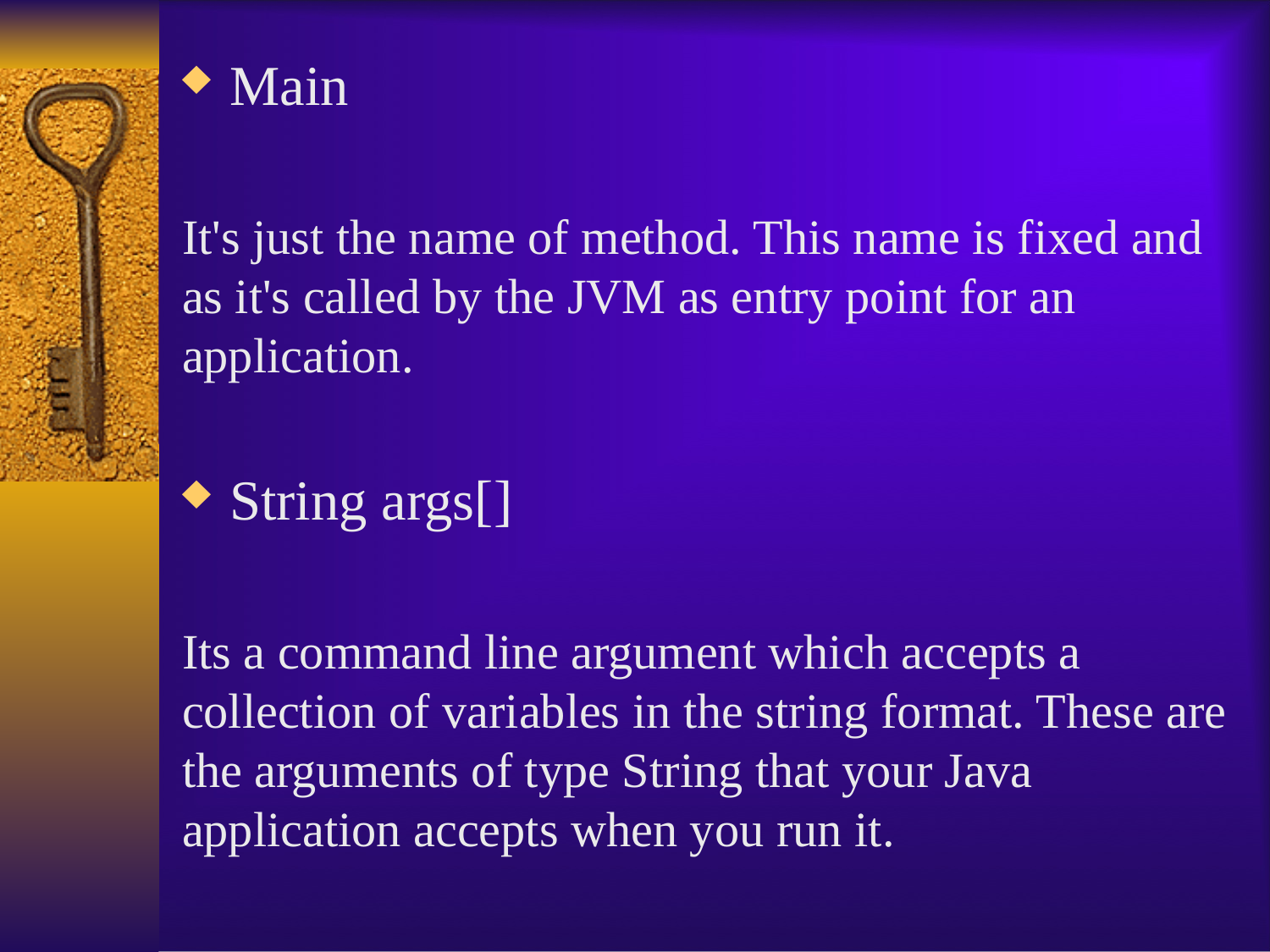

Main

It's just the name of method. This name is fixed and as it's called by the JVM as entry point for an application.

String args[]

Its a command line argument which accepts a collection of variables in the string format. These are the arguments of type String that your Java application accepts when you run it.